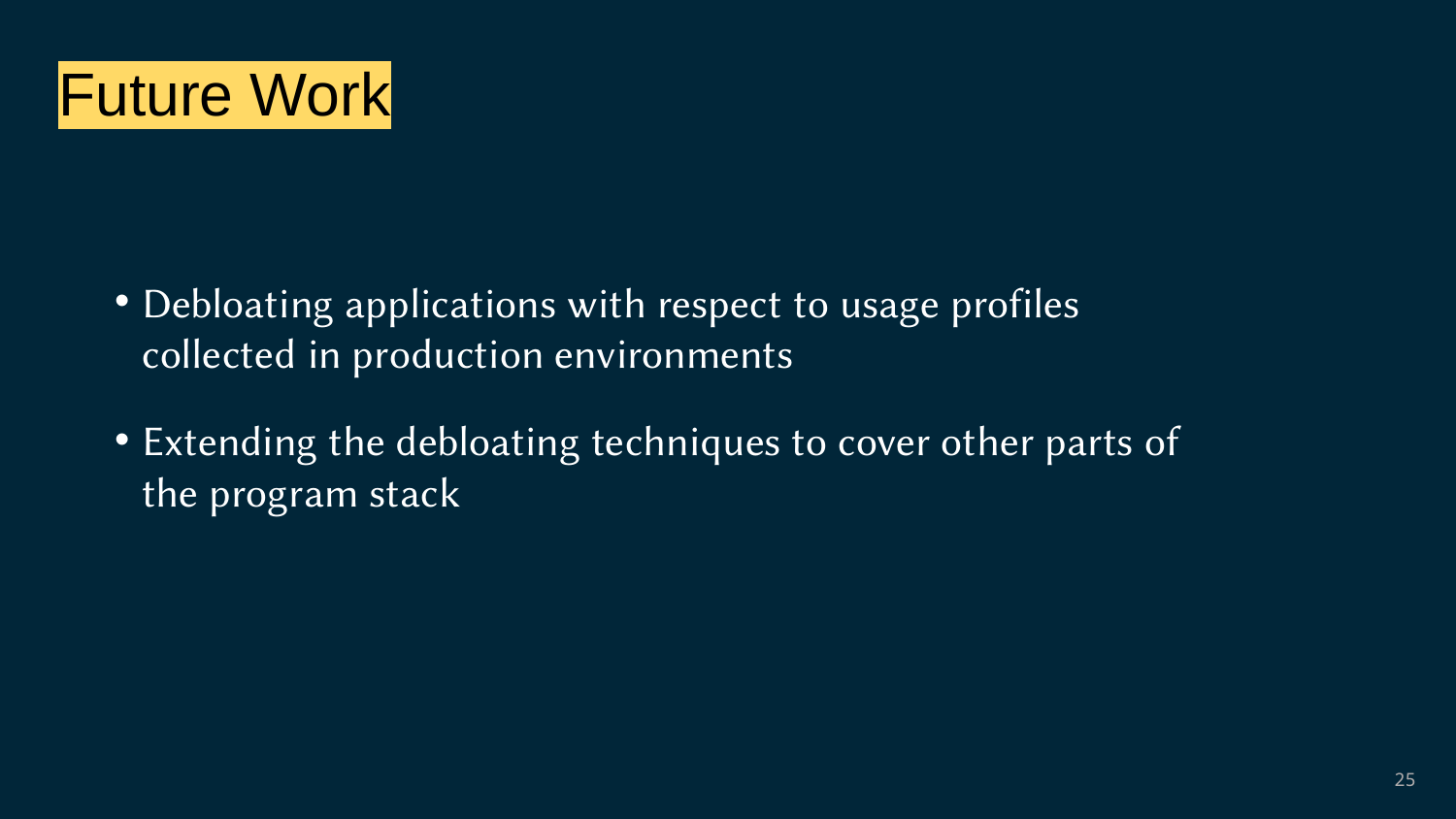

Future Work
Debloating applications with respect to usage profiles collected in production environments
Extending the debloating techniques to cover other parts of the program stack
25